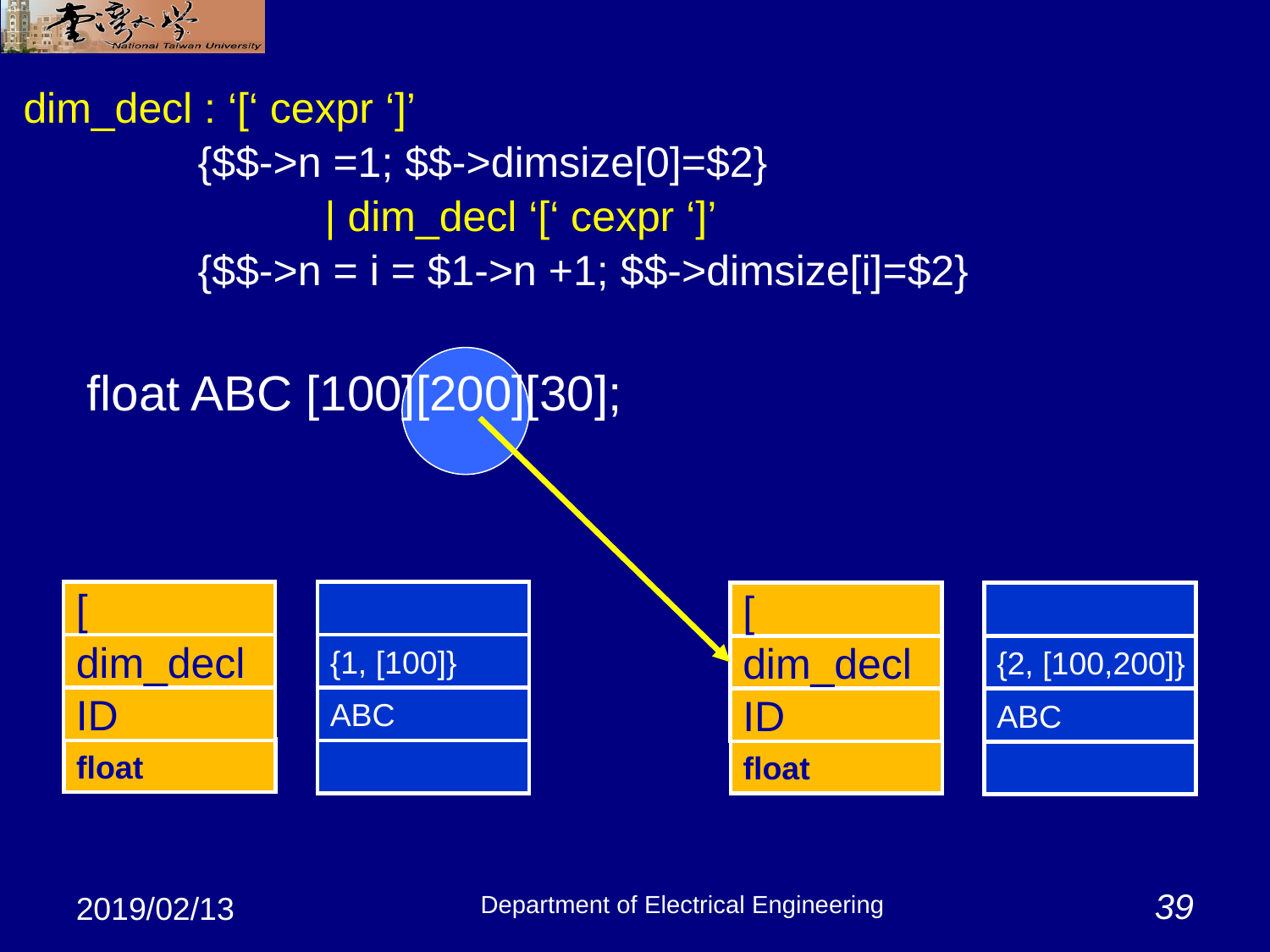

dim_decl : ‘[‘ cexpr ‘]’
		{$$->n =1; $$->dimsize[0]=$2}
			| dim_decl ‘[‘ cexpr ‘]’
		{$$->n = i = $1->n +1; $$->dimsize[i]=$2}

float ABC [100][200][30];

[

[

dim_decl
{1, [100]}
dim_decl
{2, [100,200]}
ID
ABC
ID
ABC
float

float

Department of Electrical Engineering
39